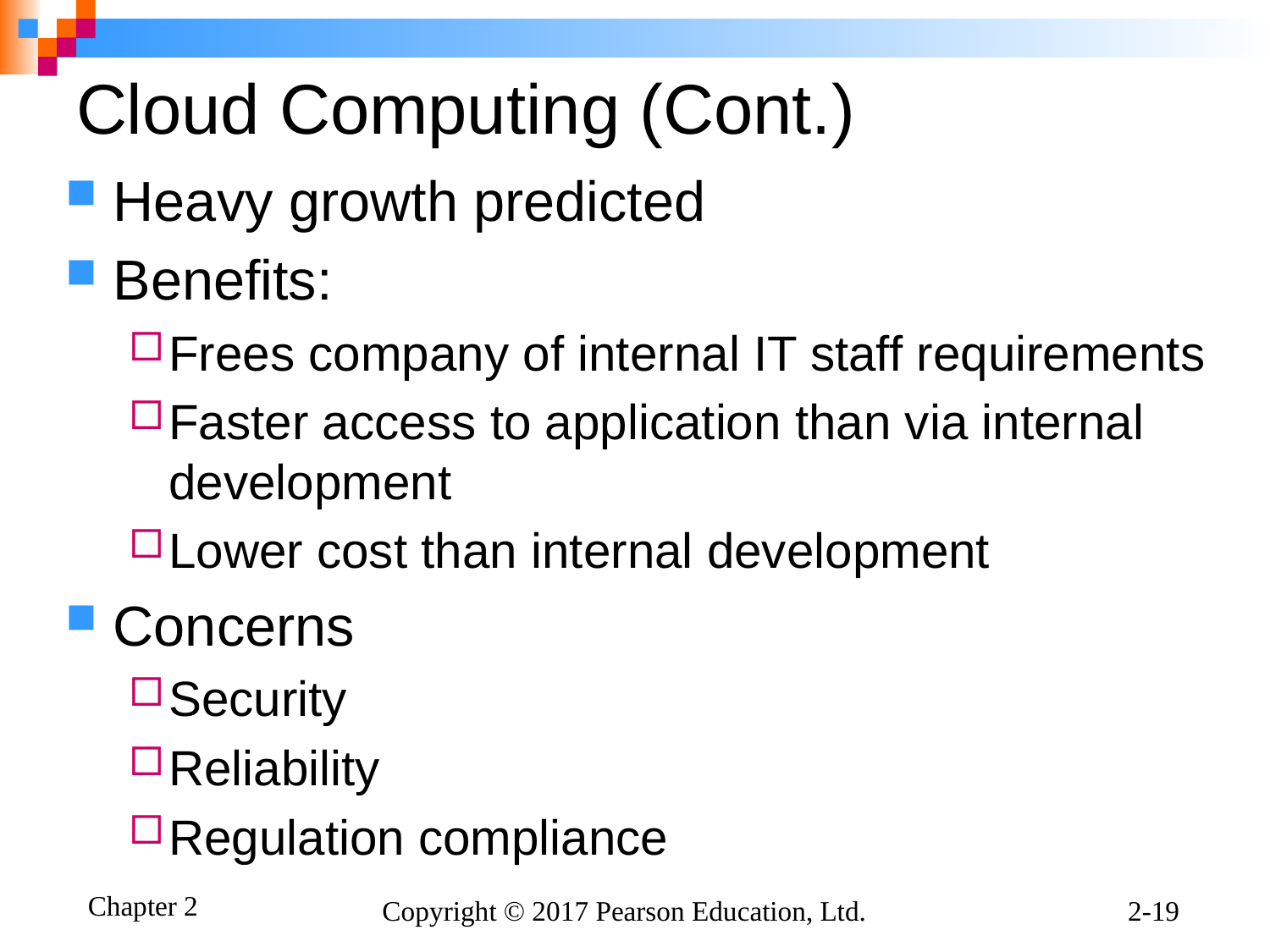

# Cloud Computing (Cont.)
Heavy growth predicted
Benefits:
Frees company of internal IT staff requirements
Faster access to application than via internal development
Lower cost than internal development
Concerns
Security
Reliability
Regulation compliance